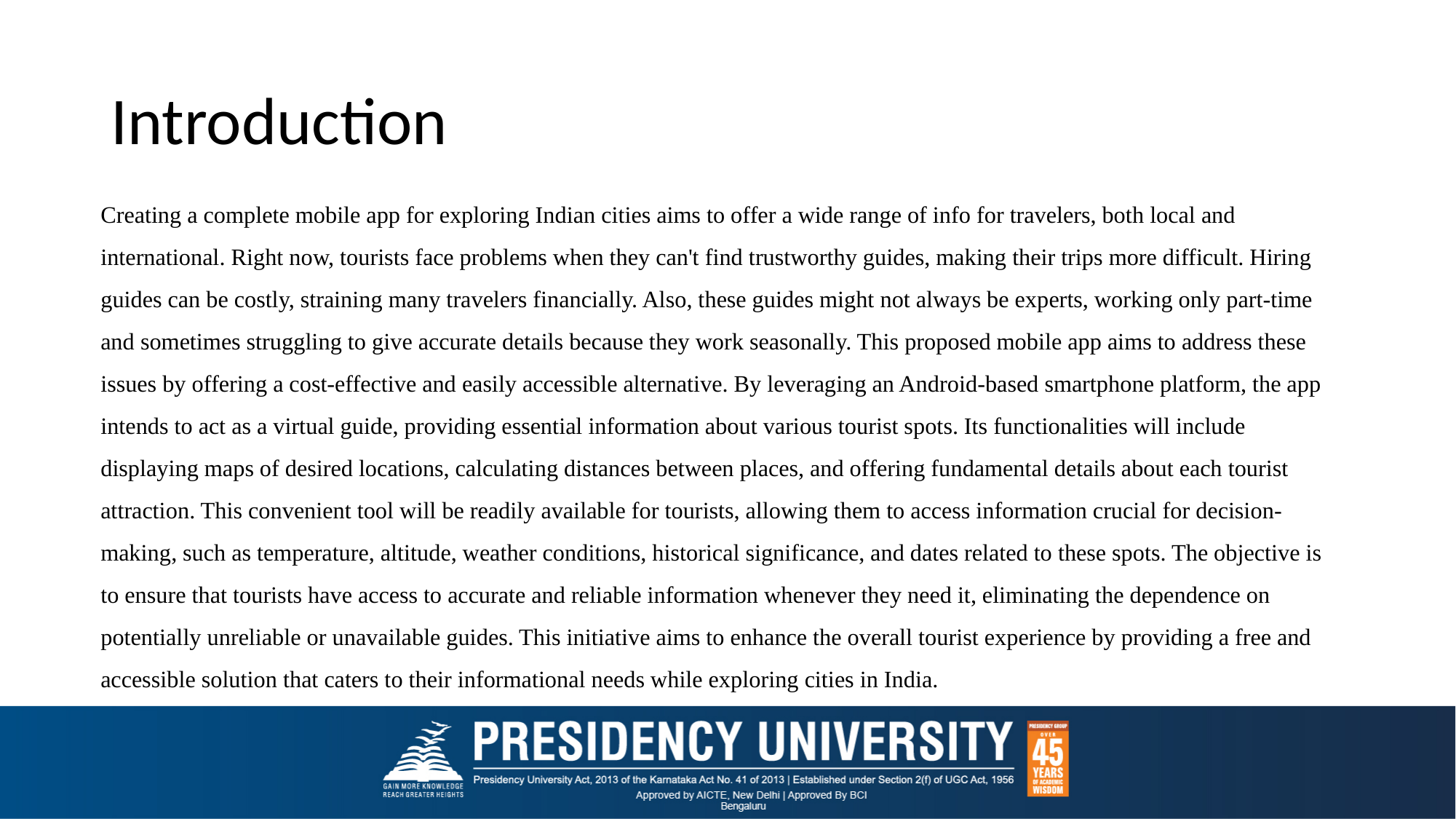

# Introduction
Creating a complete mobile app for exploring Indian cities aims to offer a wide range of info for travelers, both local and international. Right now, tourists face problems when they can't find trustworthy guides, making their trips more difficult. Hiring guides can be costly, straining many travelers financially. Also, these guides might not always be experts, working only part-time and sometimes struggling to give accurate details because they work seasonally. This proposed mobile app aims to address these issues by offering a cost-effective and easily accessible alternative. By leveraging an Android-based smartphone platform, the app intends to act as a virtual guide, providing essential information about various tourist spots. Its functionalities will include displaying maps of desired locations, calculating distances between places, and offering fundamental details about each tourist attraction. This convenient tool will be readily available for tourists, allowing them to access information crucial for decision-making, such as temperature, altitude, weather conditions, historical significance, and dates related to these spots. The objective is to ensure that tourists have access to accurate and reliable information whenever they need it, eliminating the dependence on potentially unreliable or unavailable guides. This initiative aims to enhance the overall tourist experience by providing a free and accessible solution that caters to their informational needs while exploring cities in India.